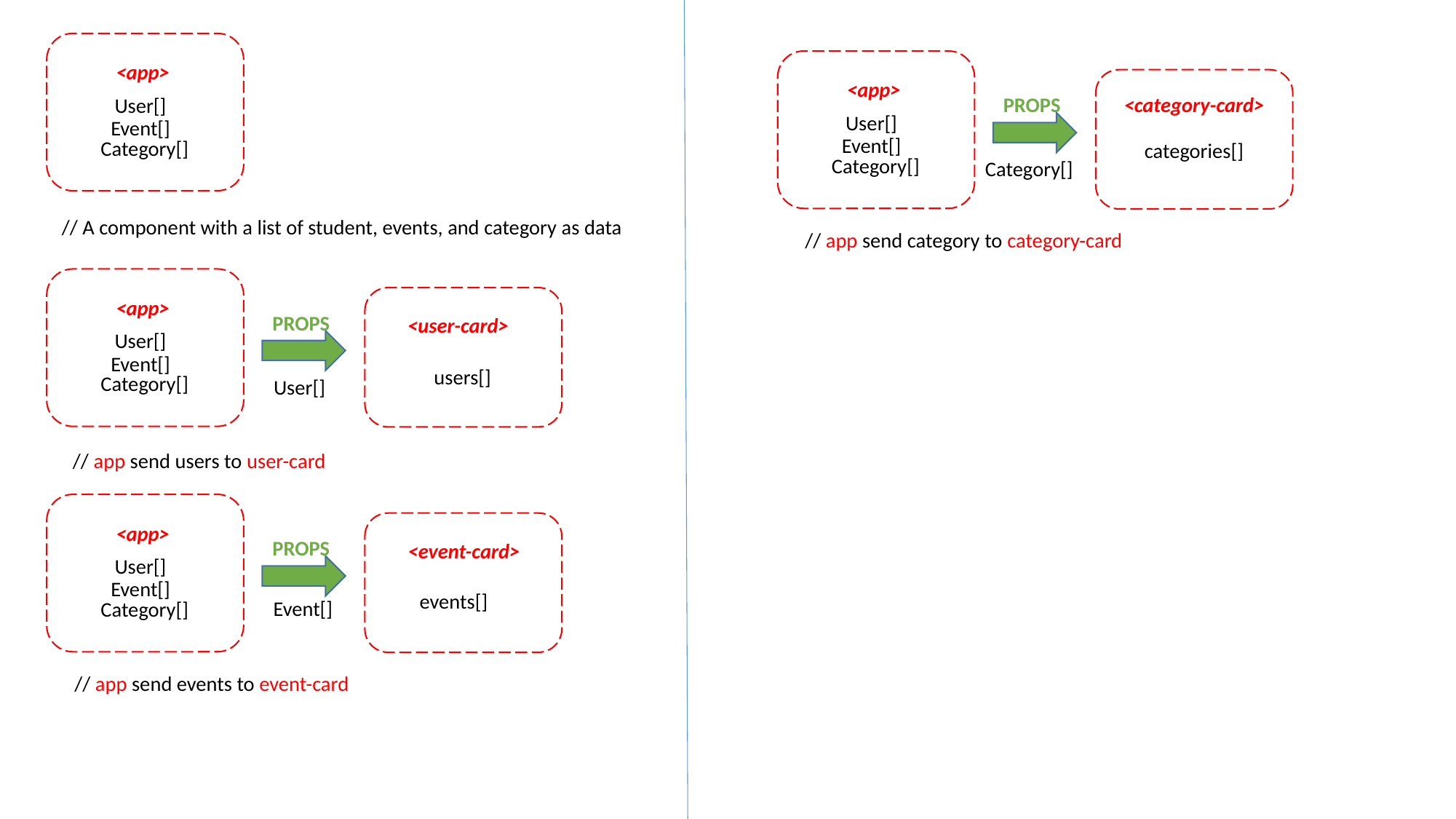

<app>

<app>
<category-card>
PROPS
User[]
User[]
Event[]

Event[]
Category[]
categories[]
Category[]
Category[]
// A component with a list of student, events, and category as data
// app send category to category-card

<app>
PROPS
<user-card>
User[]

Event[]
users[]
Category[]
User[]
// app send users to user-card

<app>
PROPS
<event-card>
User[]

Event[]
events[]
Event[]
Category[]
// app send events to event-card